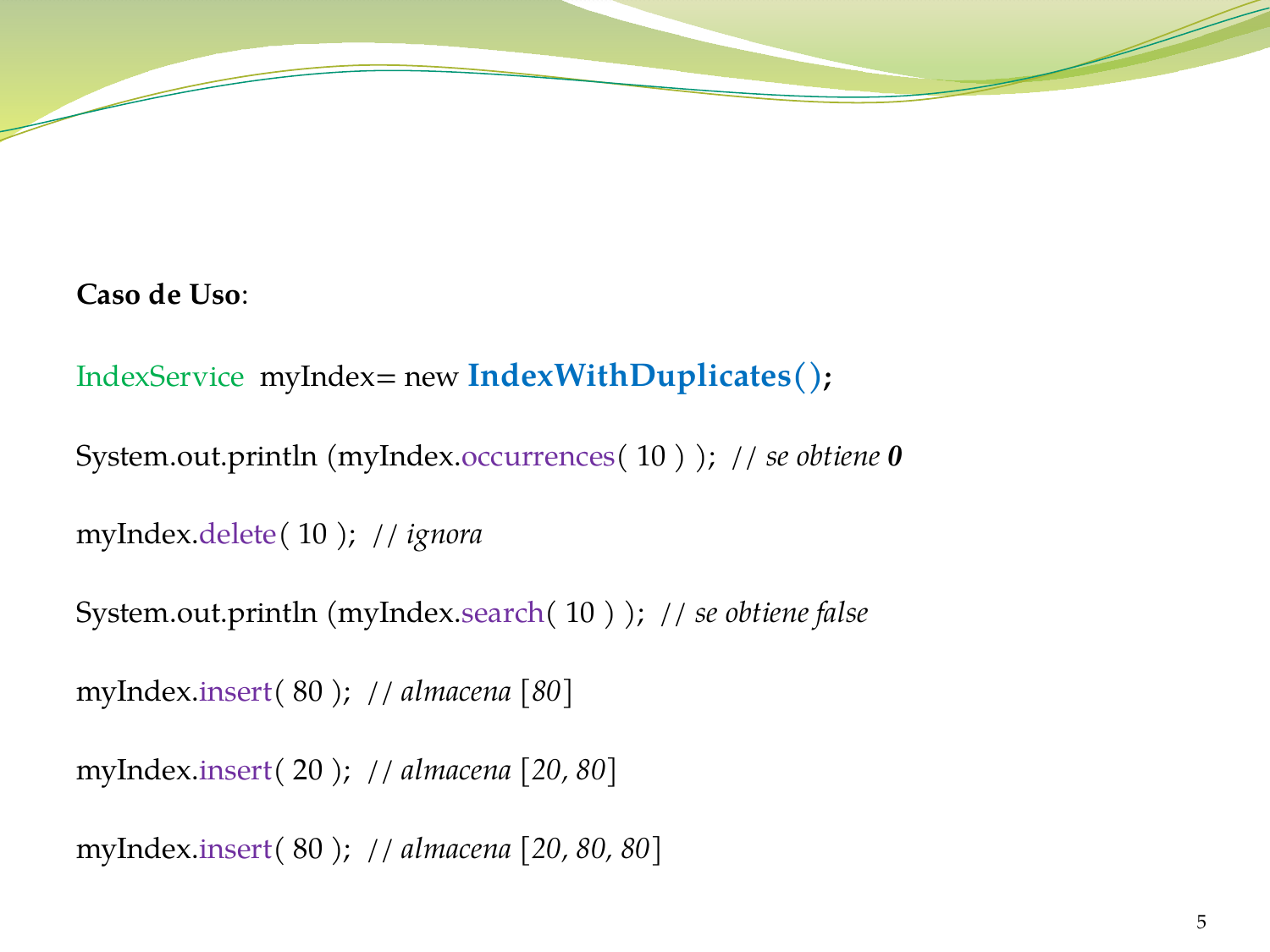

#
Caso de Uso:

IndexService  myIndex= new IndexWithDuplicates();

System.out.println (myIndex.occurrences( 10 ) );  // se obtiene 0

myIndex.delete( 10 );  // ignora

System.out.println (myIndex.search( 10 ) );  // se obtiene false

myIndex.insert( 80 );  // almacena [80]

myIndex.insert( 20 );  // almacena [20, 80]

myIndex.insert( 80 );  // almacena [20, 80, 80]

5